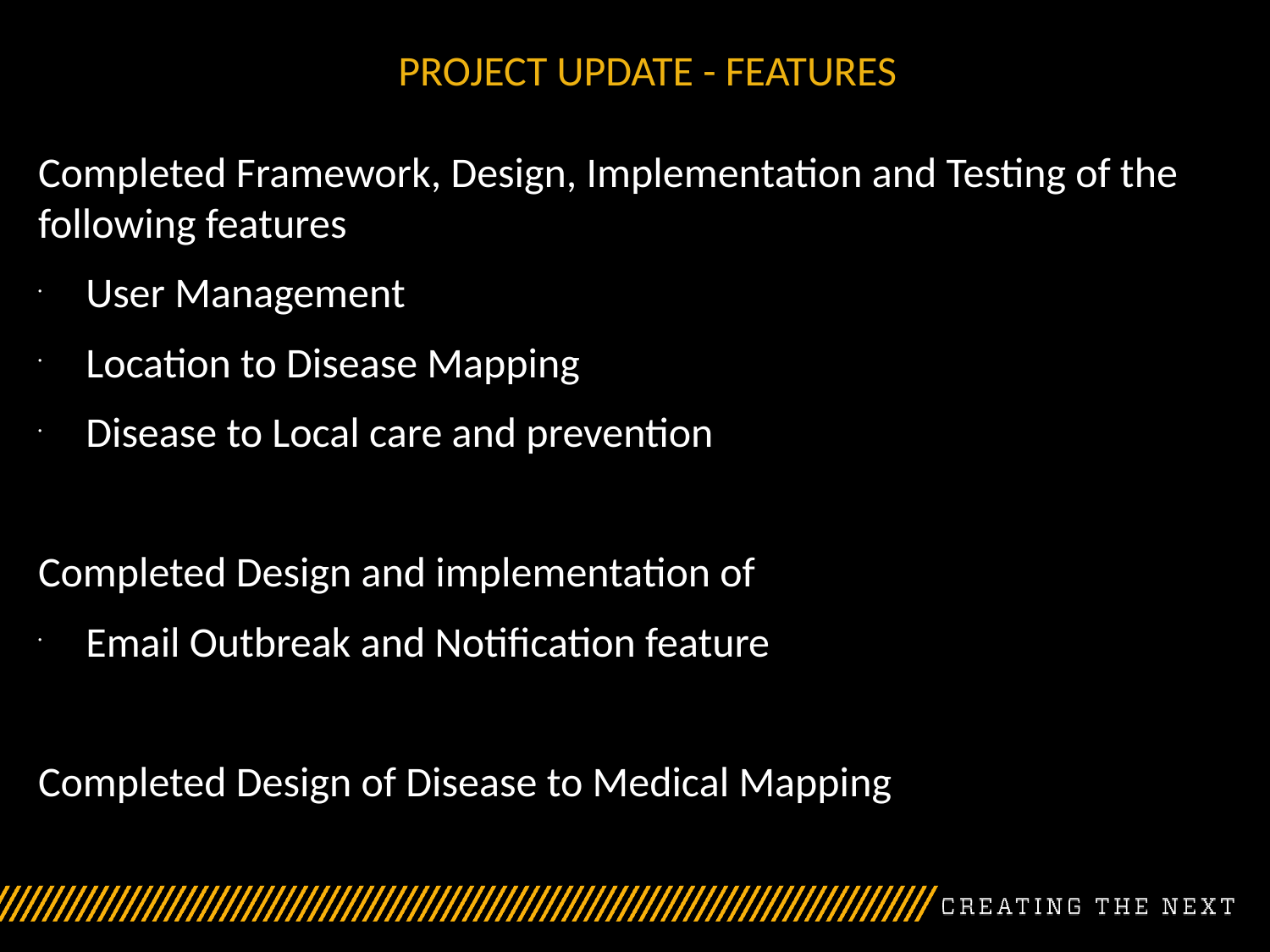

# PROJECT UPDATE - FEATURES
Completed Framework, Design, Implementation and Testing of the following features
User Management
Location to Disease Mapping
Disease to Local care and prevention

Completed Design and implementation of
Email Outbreak and Notification feature

Completed Design of Disease to Medical Mapping